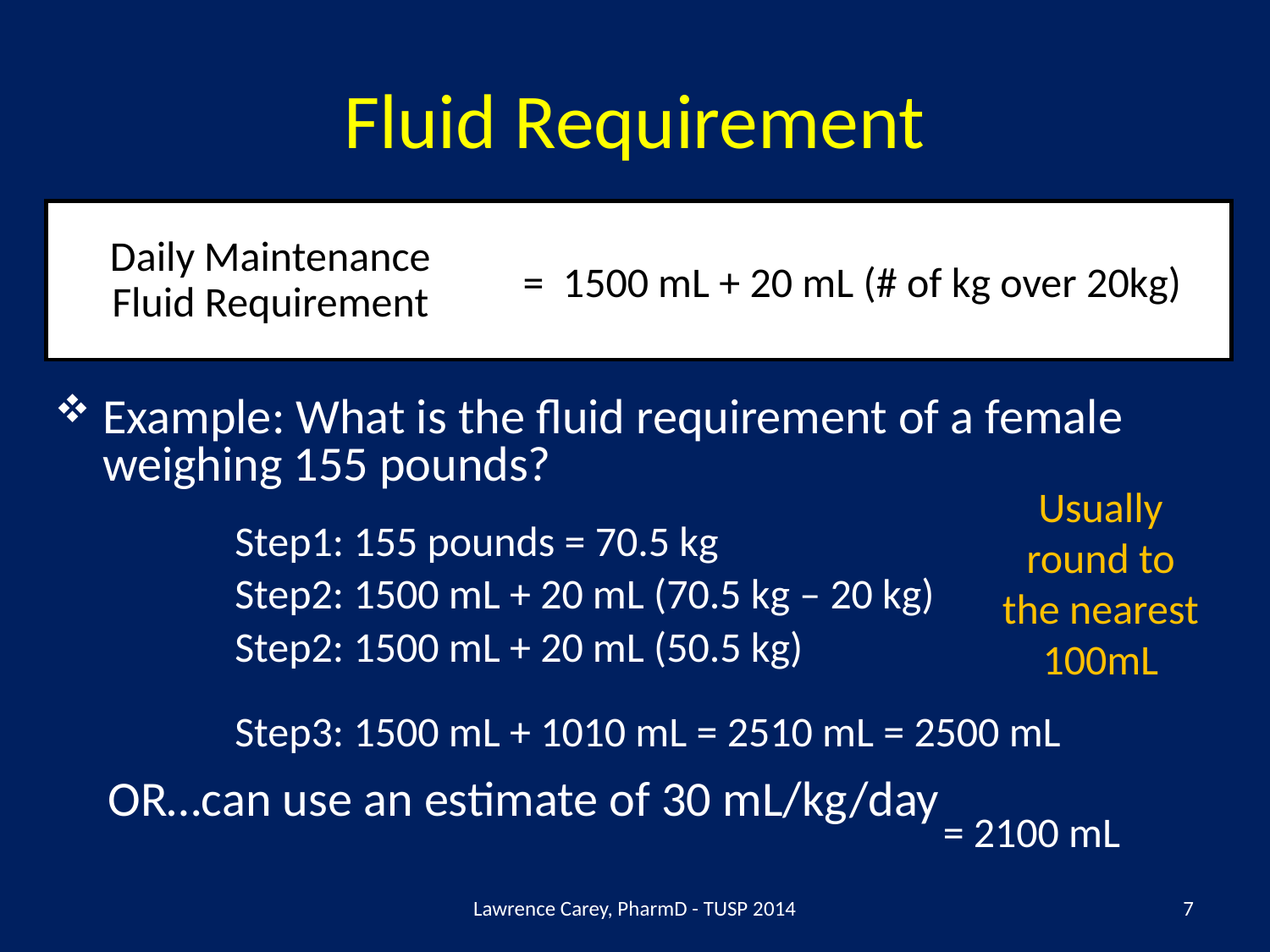

# Fluid Requirement
Daily Maintenance
Fluid Requirement

=  1500 mL + 20 mL (# of kg over 20kg)
Example: What is the fluid requirement of a female weighing 155 pounds?
Step1: 155 pounds = 70.5 kg
Usually round to the nearest 100mL
Step2: 1500 mL + 20 mL (70.5 kg – 20 kg)
Step2: 1500 mL + 20 mL (50.5 kg)
Step3: 1500 mL + 1010 mL = 2510 mL = 2500 mL
= 2100 mL
OR…can use an estimate of 30 mL/kg/day
Lawrence Carey, PharmD - TUSP 2014
7